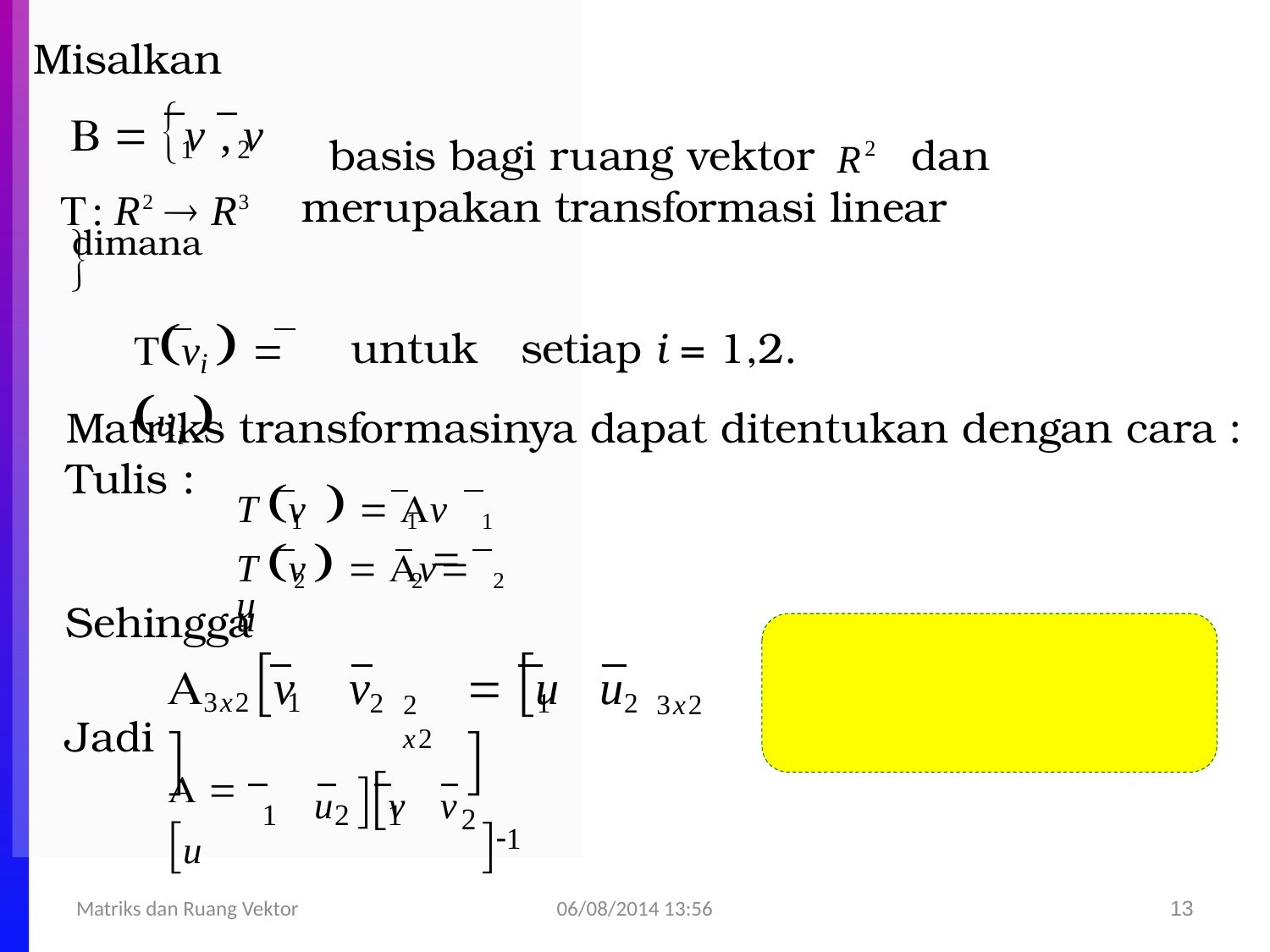

Misalkan
Β = {v , v	}
basis bagi ruang vektor	R2	dan

1	2
merupakan transformasi linear
Τ: R2  → R3
dimana
Τ(vi ) = (ui )
untuk	setiap i = 1,2.

Matriks transformasinya dapat ditentukan dengan cara :
Tulis :
T (v  ) = Αv	= u

1	1	1
T (v	) = Αv	= u

2
2	2
Sehingga

[v1
v2 ] basis bagi V
Α	[v	v	]
= [u	u	]

3x2	1
2
1
2
2 x2
3x2
maka ia punya invers
Jadi
u	][v	v
]−1
Α = [u

1
2	1
2
06/08/2014 13:56
Matriks dan Ruang Vektor
13